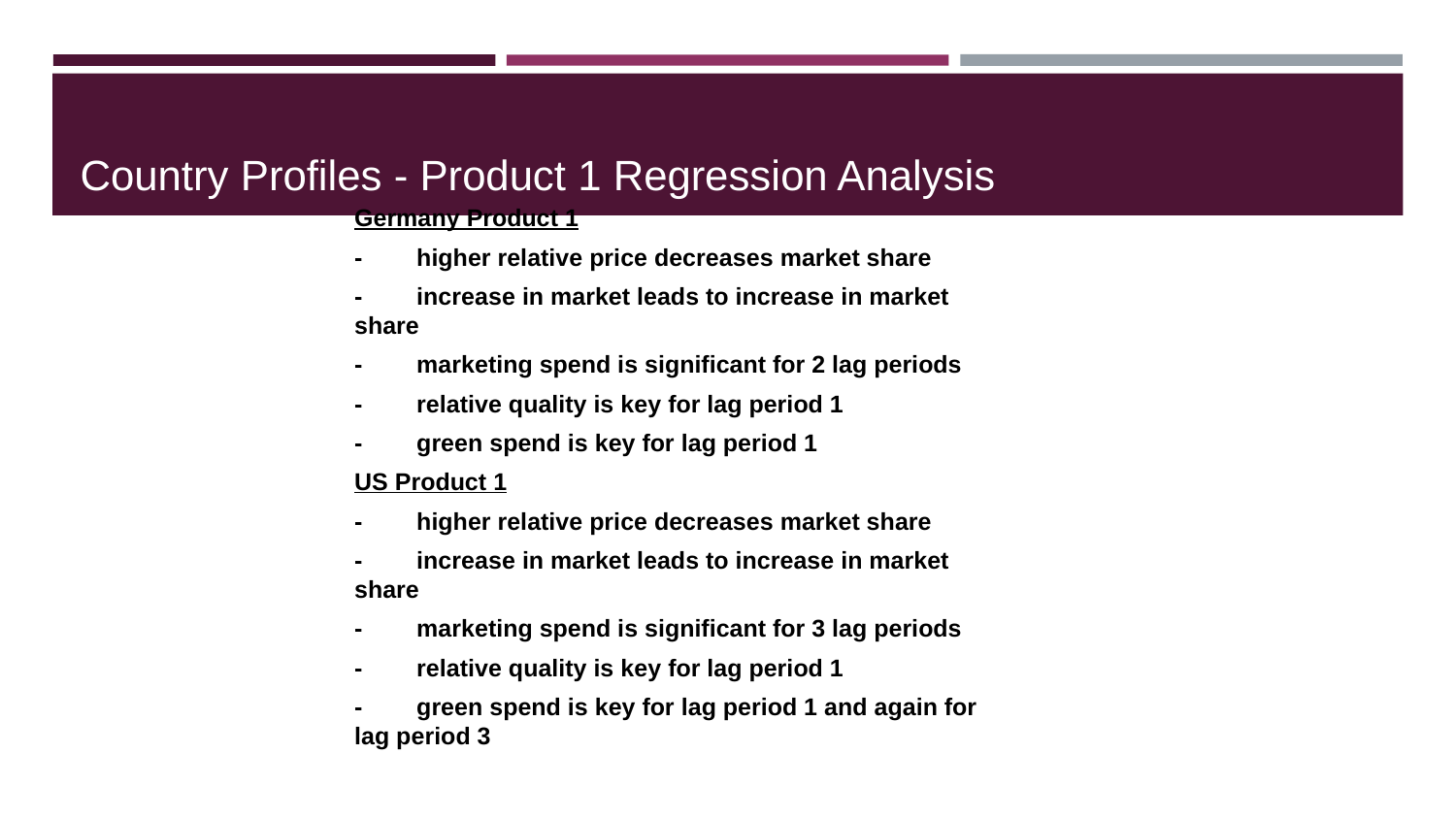

# Country Profiles - Product 1 Regression Analysis
Germany Product 1
-        higher relative price decreases market share
-        increase in market leads to increase in market share
-        marketing spend is significant for 2 lag periods
-        relative quality is key for lag period 1
-        green spend is key for lag period 1
US Product 1
-        higher relative price decreases market share
-        increase in market leads to increase in market share
-        marketing spend is significant for 3 lag periods
-        relative quality is key for lag period 1
-        green spend is key for lag period 1 and again for lag period 3